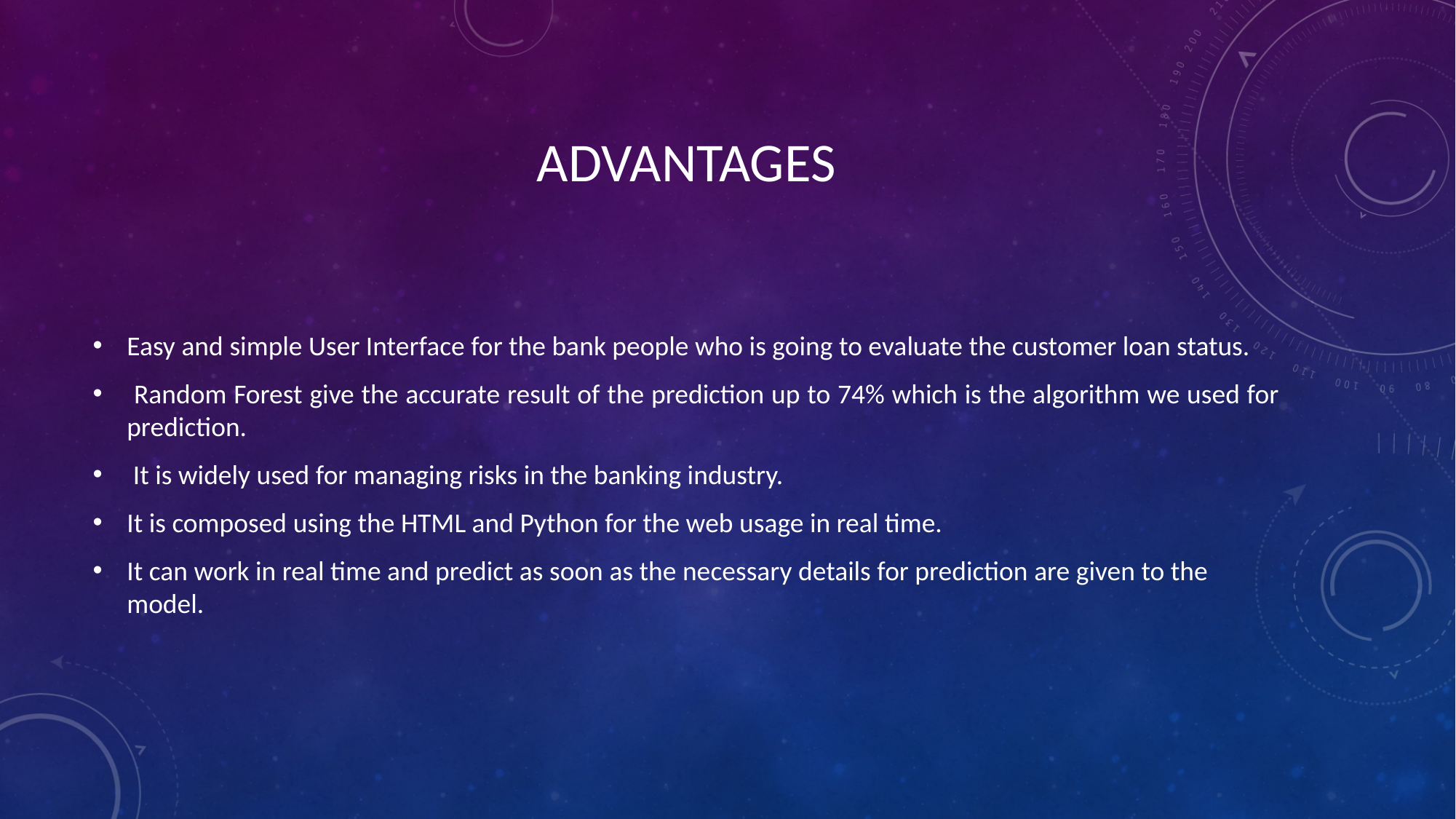

# ADVANTAGES
Easy and simple User Interface for the bank people who is going to evaluate the customer loan status.
 Random Forest give the accurate result of the prediction up to 74% which is the algorithm we used for prediction.
 It is widely used for managing risks in the banking industry.
It is composed using the HTML and Python for the web usage in real time.
It can work in real time and predict as soon as the necessary details for prediction are given to the model.